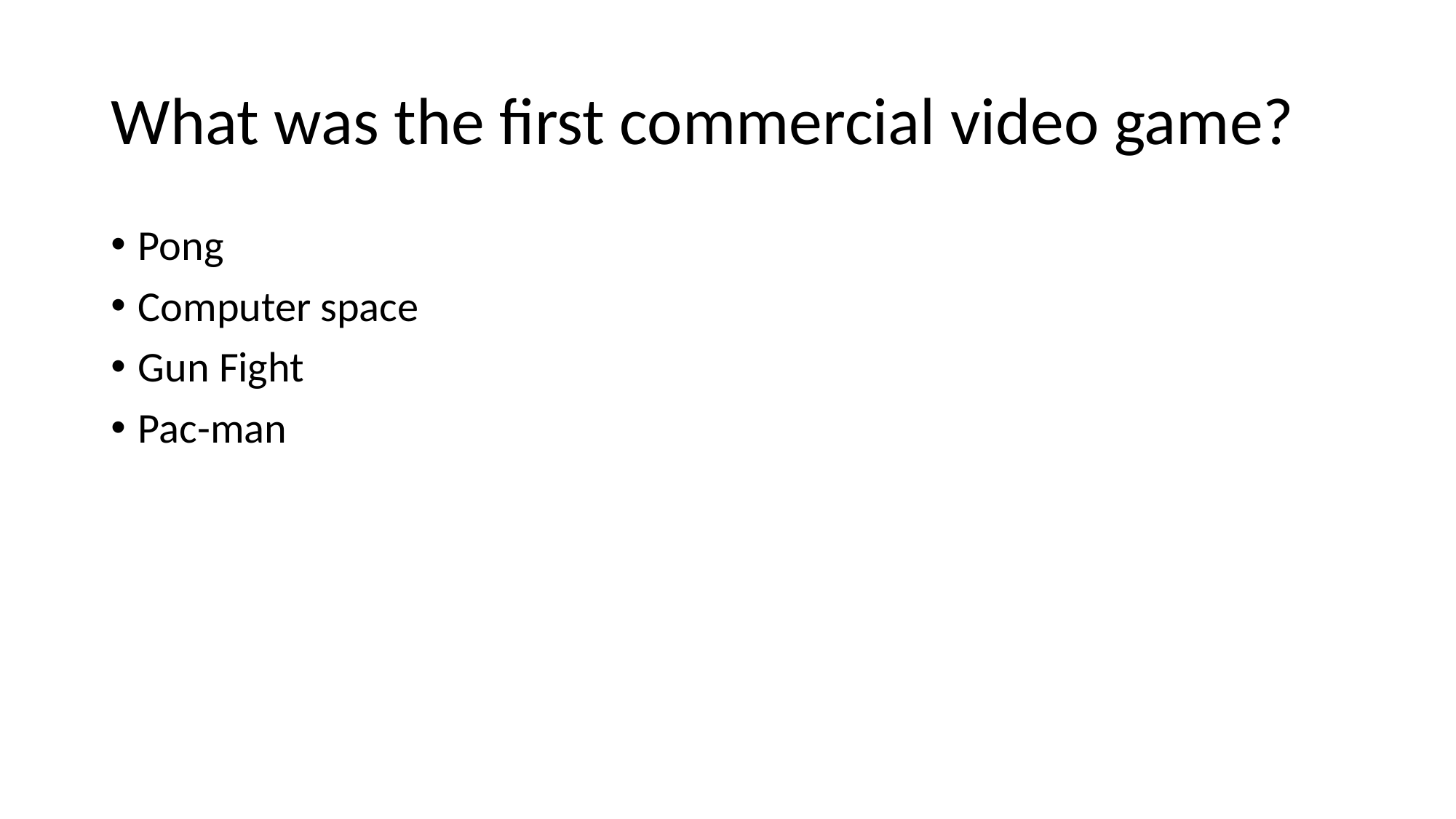

# What was the first commercial video game?
Pong
Computer space
Gun Fight
Pac-man